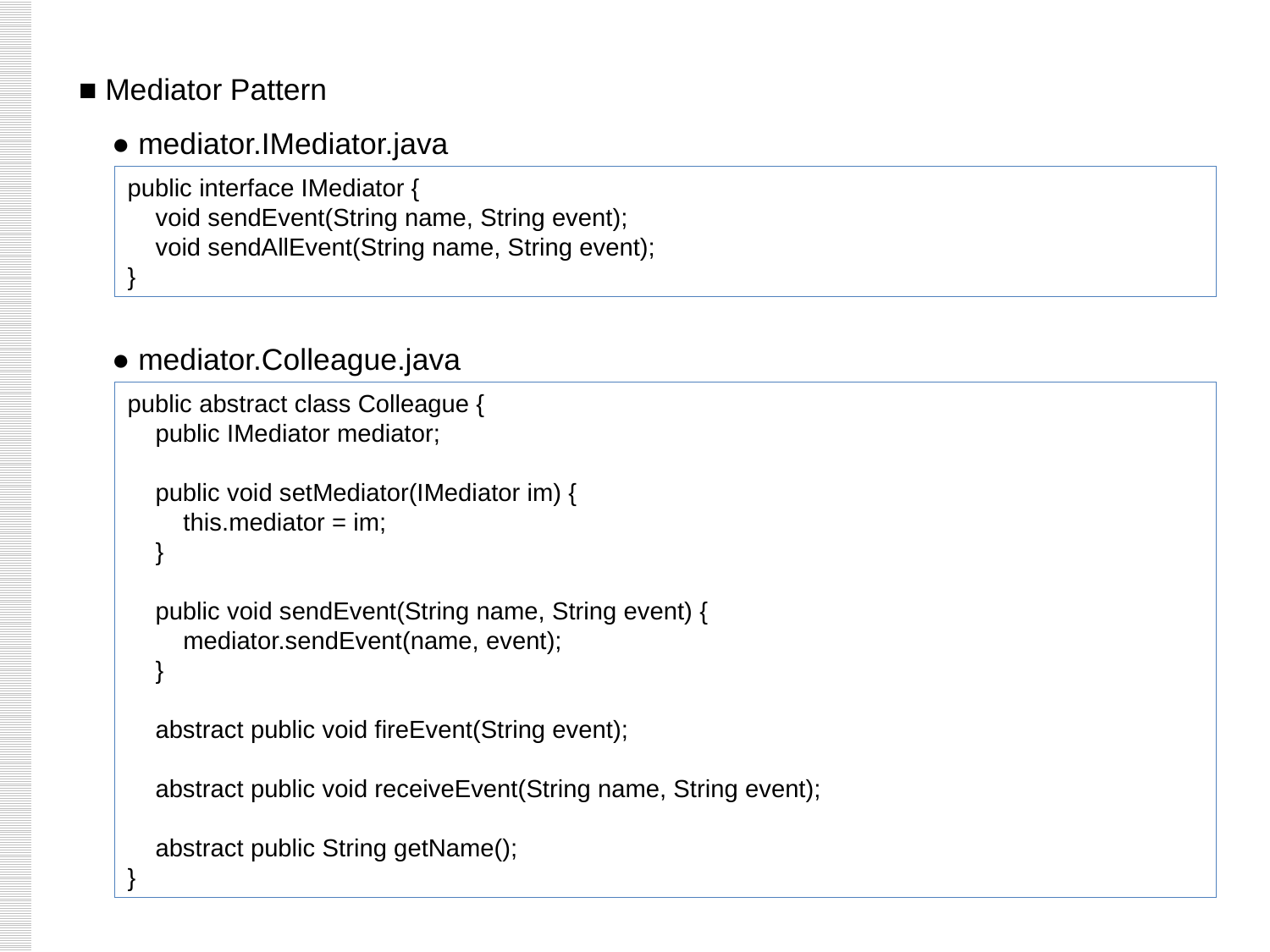

■ Mediator Pattern
    ● mediator.IMediator.java

    ● mediator.Colleague.java
public interface IMediator {
    void sendEvent(String name, String event);
    void sendAllEvent(String name, String event);
}
public abstract class Colleague {
    public IMediator mediator;

    public void setMediator(IMediator im) {
        this.mediator = im;
    }

    public void sendEvent(String name, String event) {
        mediator.sendEvent(name, event);
    }

    abstract public void fireEvent(String event);

    abstract public void receiveEvent(String name, String event);

    abstract public String getName();
}